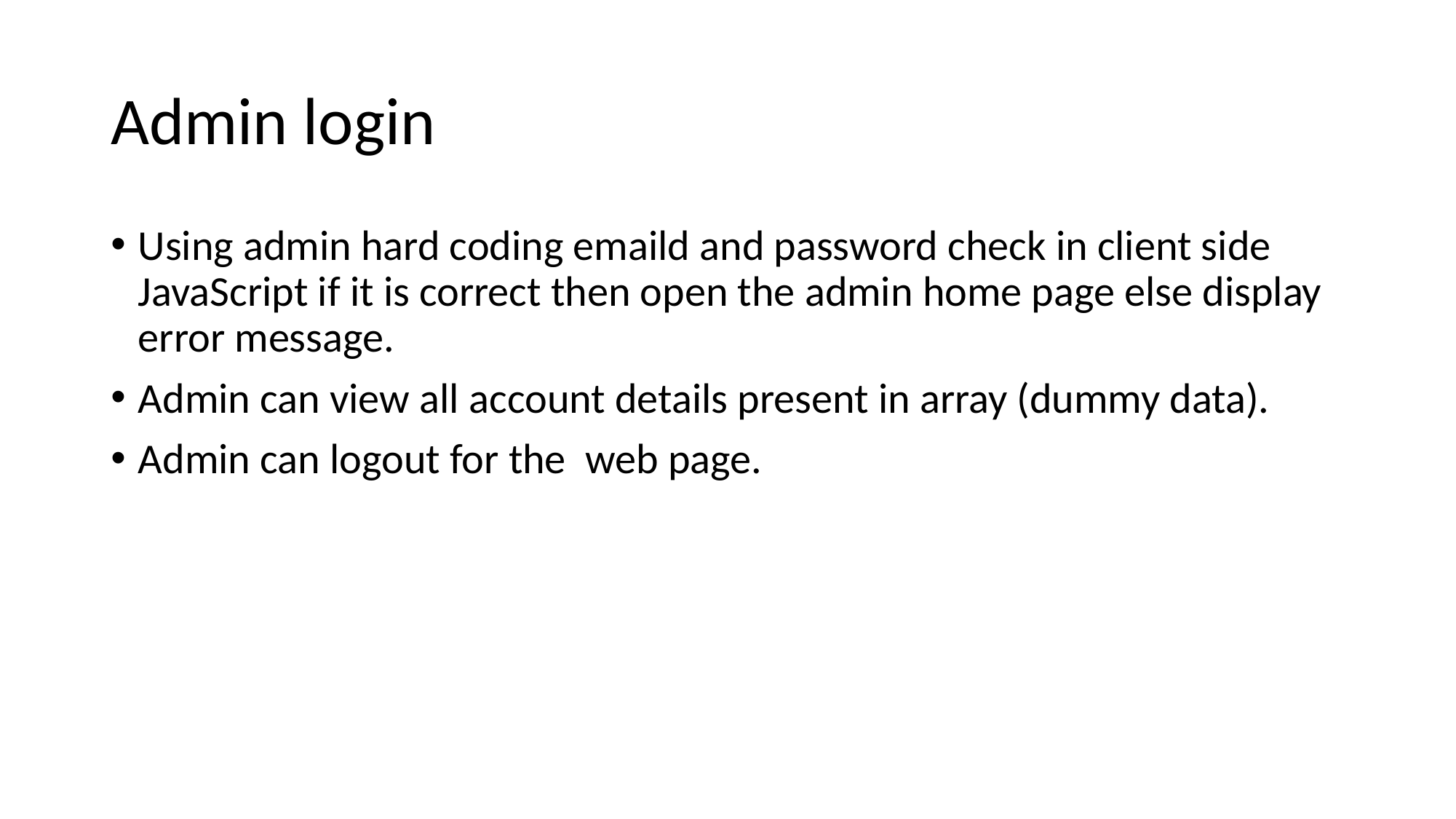

# Admin login
Using admin hard coding emaild and password check in client side JavaScript if it is correct then open the admin home page else display error message.
Admin can view all account details present in array (dummy data).
Admin can logout for the  web page.